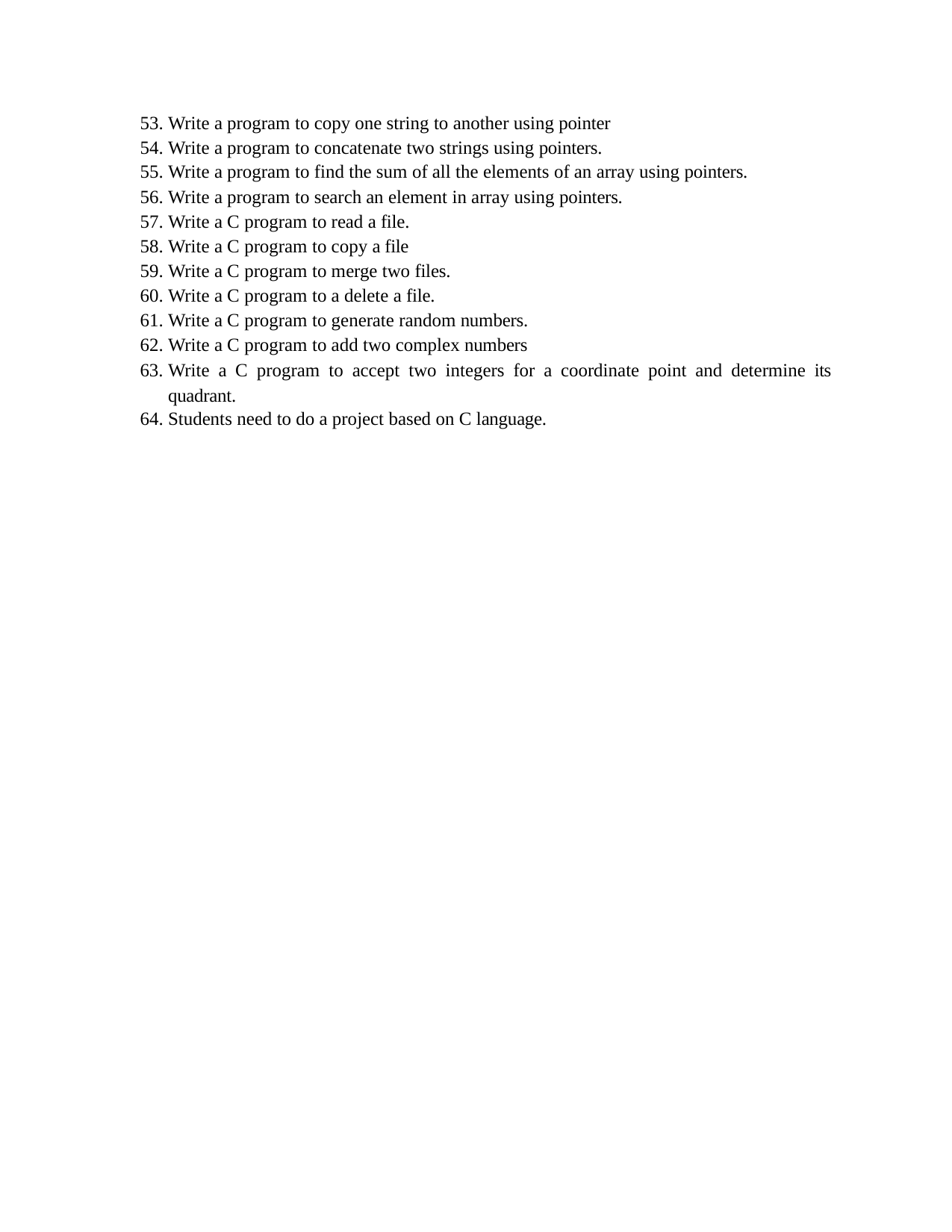

Write a program to copy one string to another using pointer
Write a program to concatenate two strings using pointers.
Write a program to find the sum of all the elements of an array using pointers.
Write a program to search an element in array using pointers.
Write a C program to read a file.
Write a C program to copy a file
Write a C program to merge two files.
Write a C program to a delete a file.
Write a C program to generate random numbers.
Write a C program to add two complex numbers
Write a C program to accept two integers for a coordinate point and determine its quadrant.
Students need to do a project based on C language.